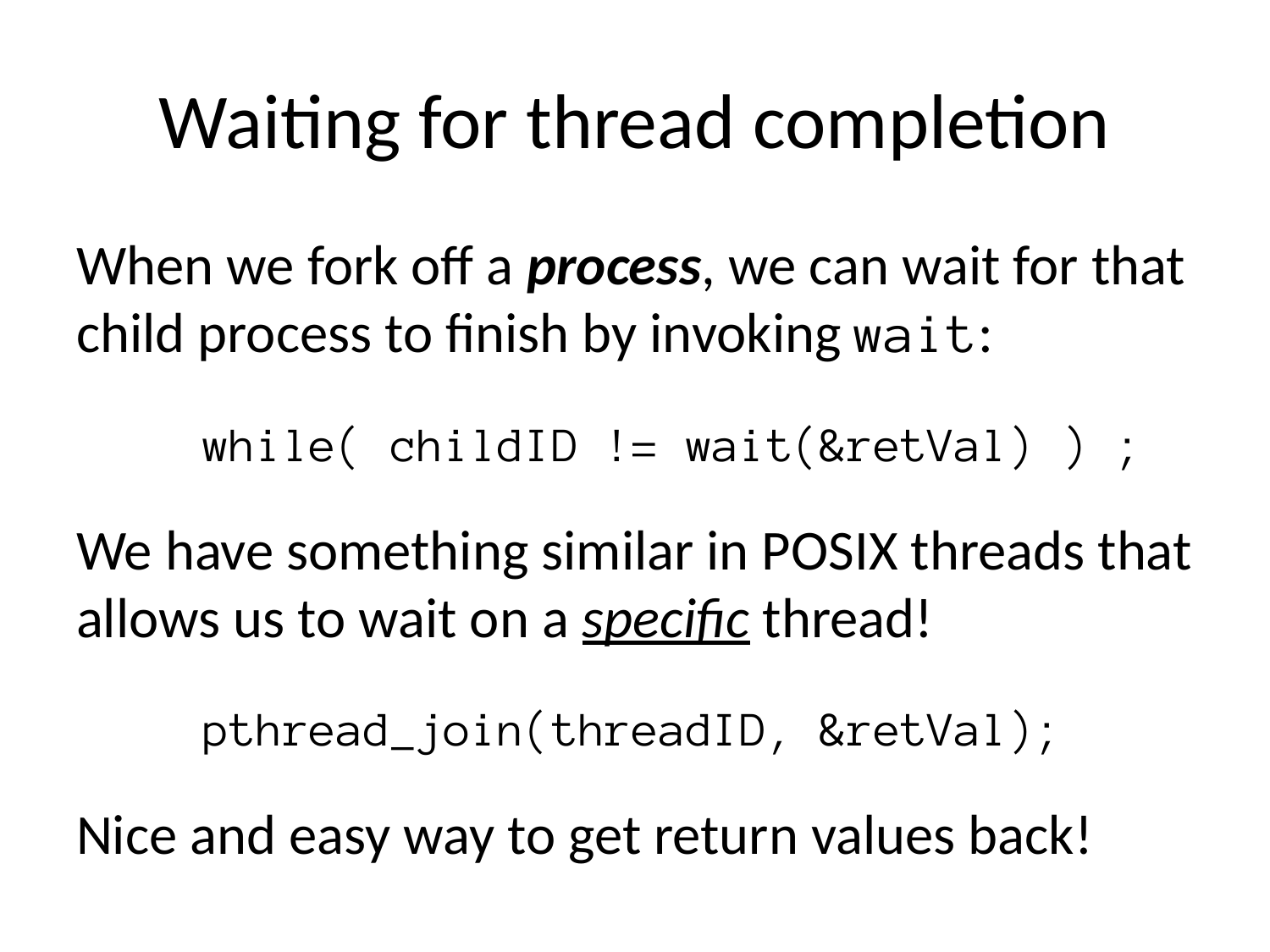

# Waiting for thread completion
When we fork off a process, we can wait for that child process to finish by invoking wait:

	while( childID != wait(&retVal) ) ;

We have something similar in POSIX threads that allows us to wait on a specific thread!

	pthread_join(threadID, &retVal);

Nice and easy way to get return values back!